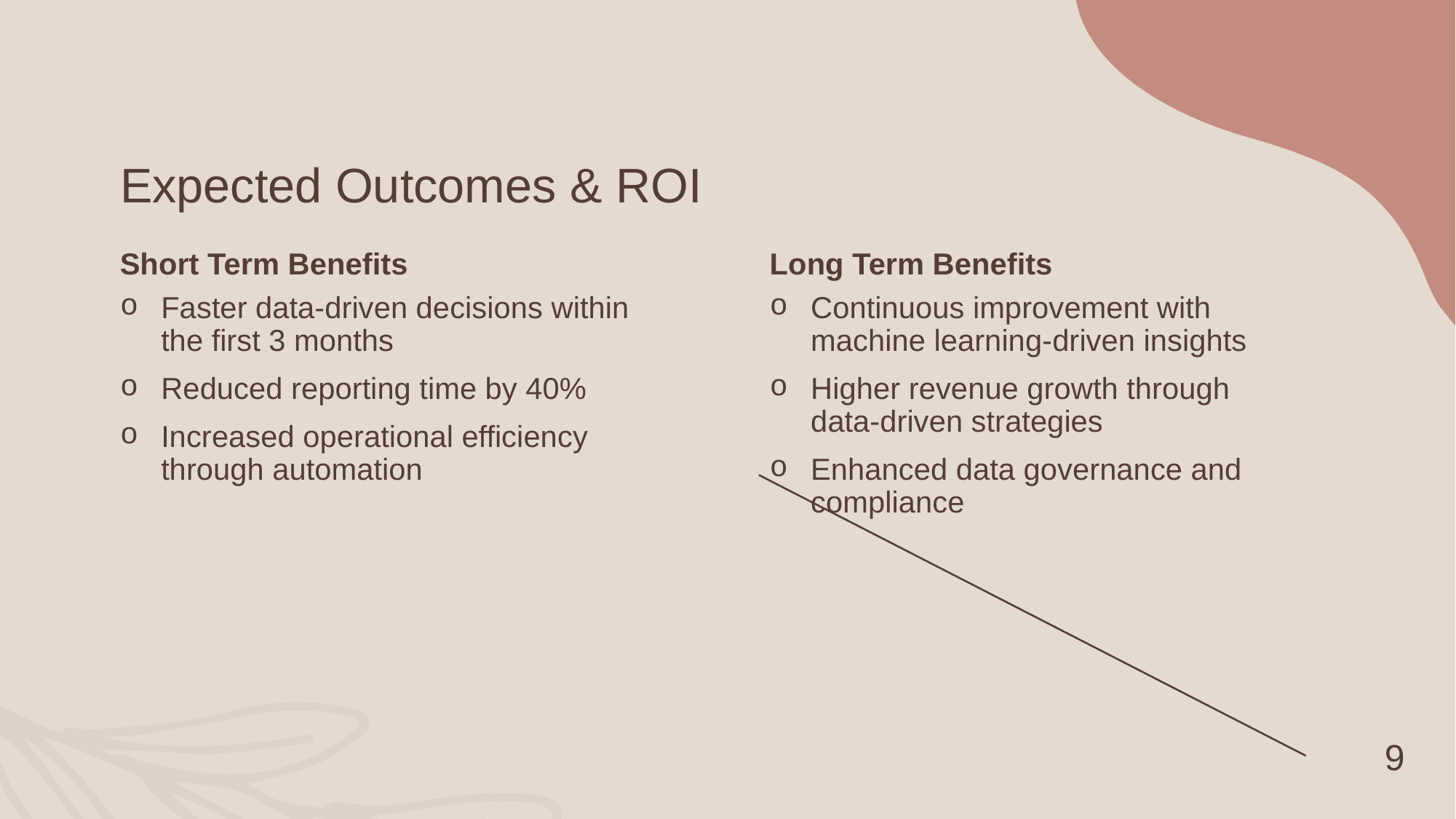

# Expected Outcomes & ROI
Short Term Benefits
Long Term Benefits
Faster data-driven decisions within the first 3 months
Reduced reporting time by 40%
Increased operational efficiency through automation

Continuous improvement with machine learning-driven insights
Higher revenue growth through data-driven strategies
Enhanced data governance and compliance
9